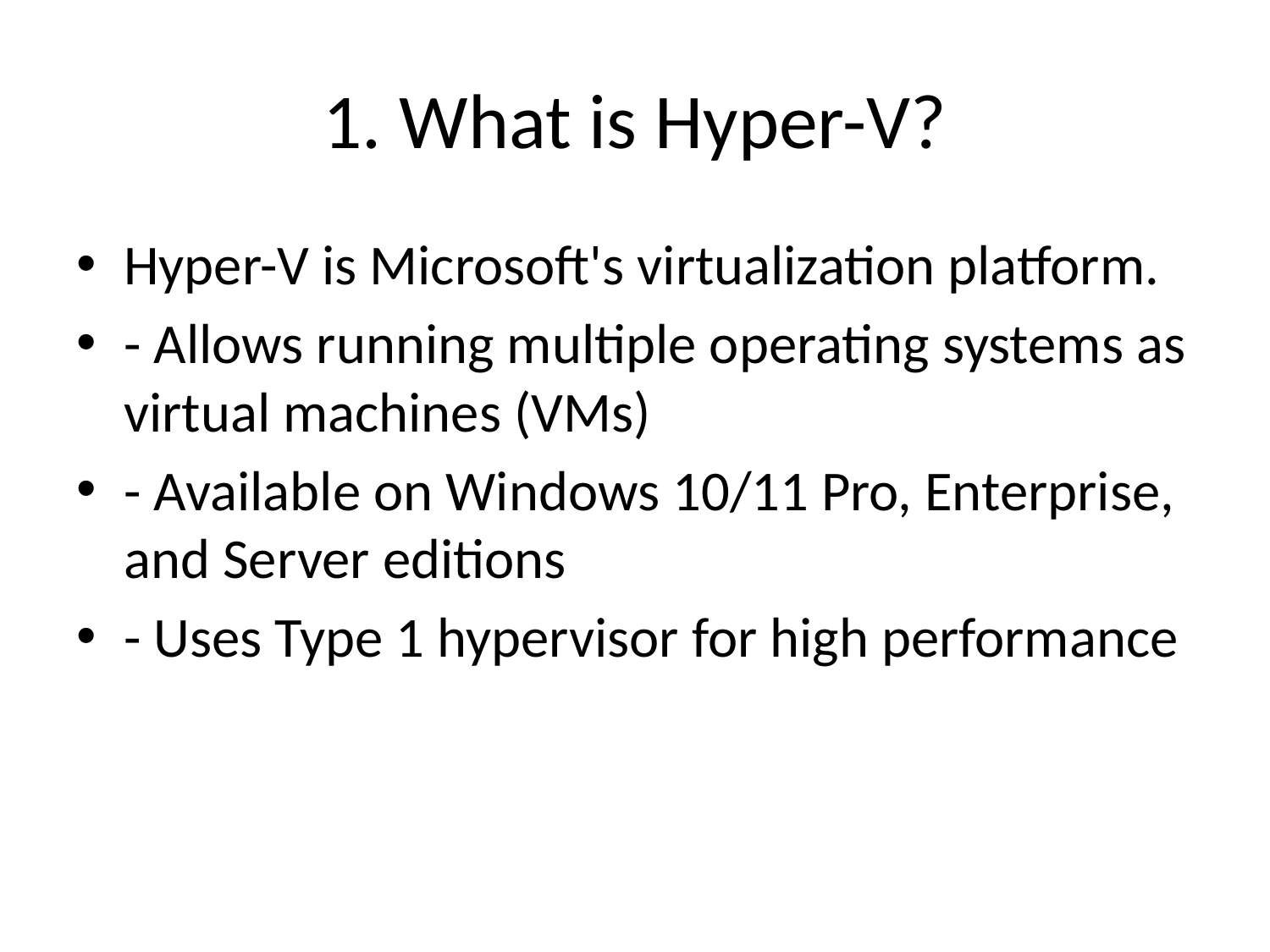

# 1. What is Hyper-V?
Hyper-V is Microsoft's virtualization platform.
- Allows running multiple operating systems as virtual machines (VMs)
- Available on Windows 10/11 Pro, Enterprise, and Server editions
- Uses Type 1 hypervisor for high performance